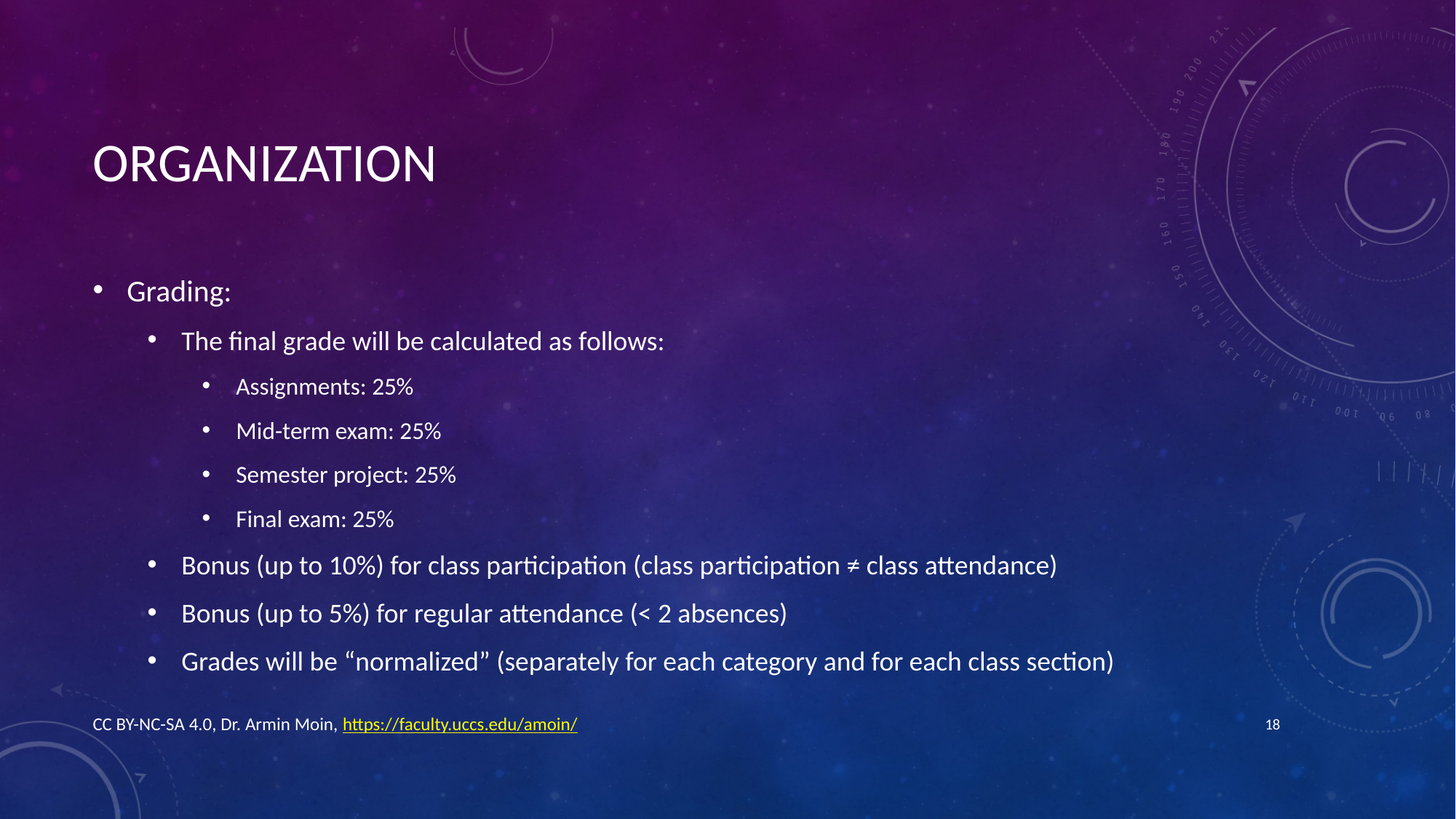

# Organization
Grading:
The final grade will be calculated as follows:
Assignments: 25%
Mid-term exam: 25%
Semester project: 25%
Final exam: 25%
Bonus (up to 10%) for class participation (class participation ≠ class attendance)
Bonus (up to 5%) for regular attendance (< 2 absences)
Grades will be “normalized” (separately for each category and for each class section)
CC BY-NC-SA 4.0, Dr. Armin Moin, https://faculty.uccs.edu/amoin/
18